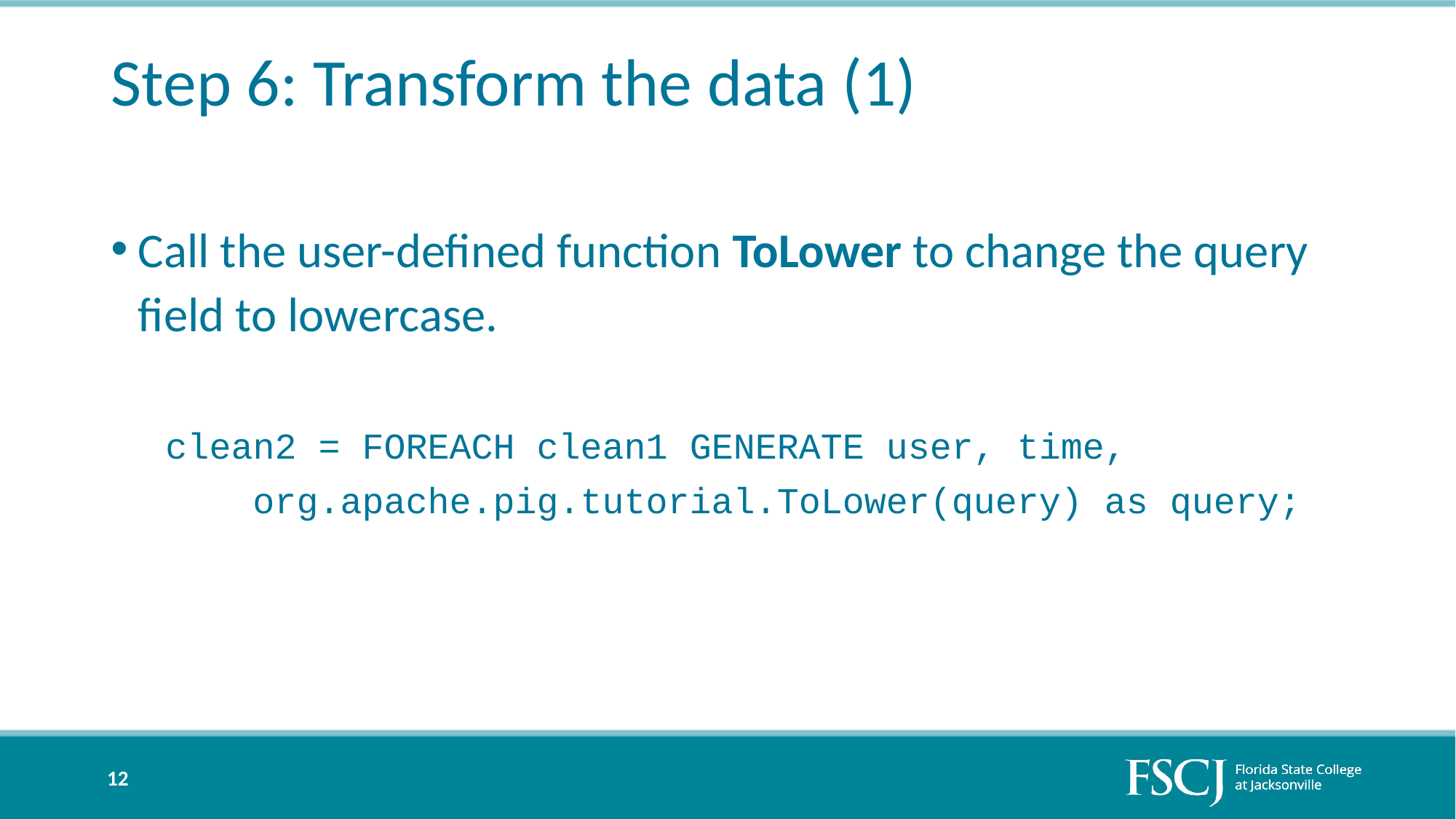

# Step 6: Transform the data (1)

Call the user-defined function ToLower to change the query field to lowercase.

clean2 = FOREACH clean1 GENERATE user, time,
    org.apache.pig.tutorial.ToLower(query) as query;